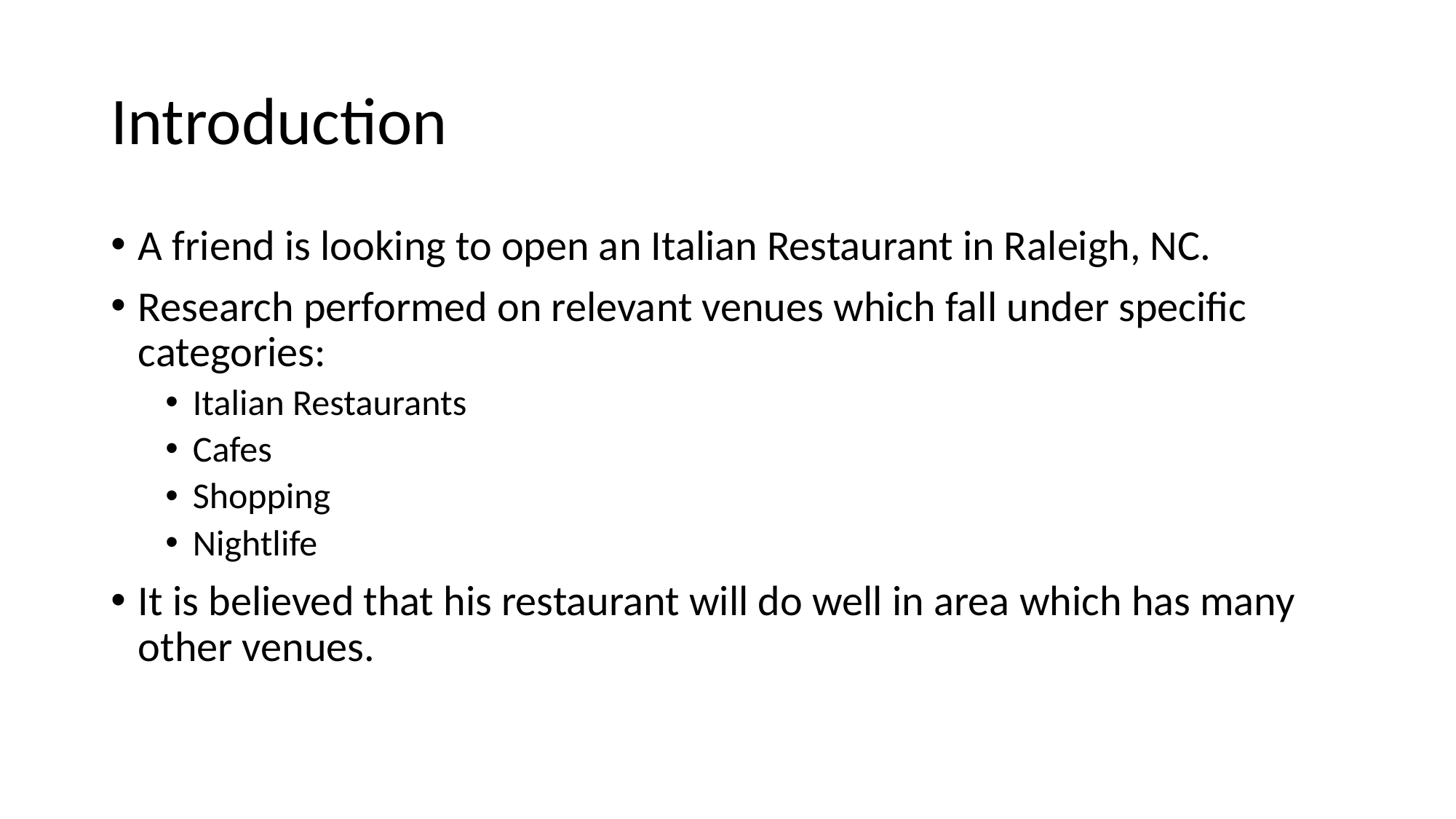

# Introduction
A friend is looking to open an Italian Restaurant in Raleigh, NC.
Research performed on relevant venues which fall under specific categories:
Italian Restaurants
Cafes
Shopping
Nightlife
It is believed that his restaurant will do well in area which has many other venues.